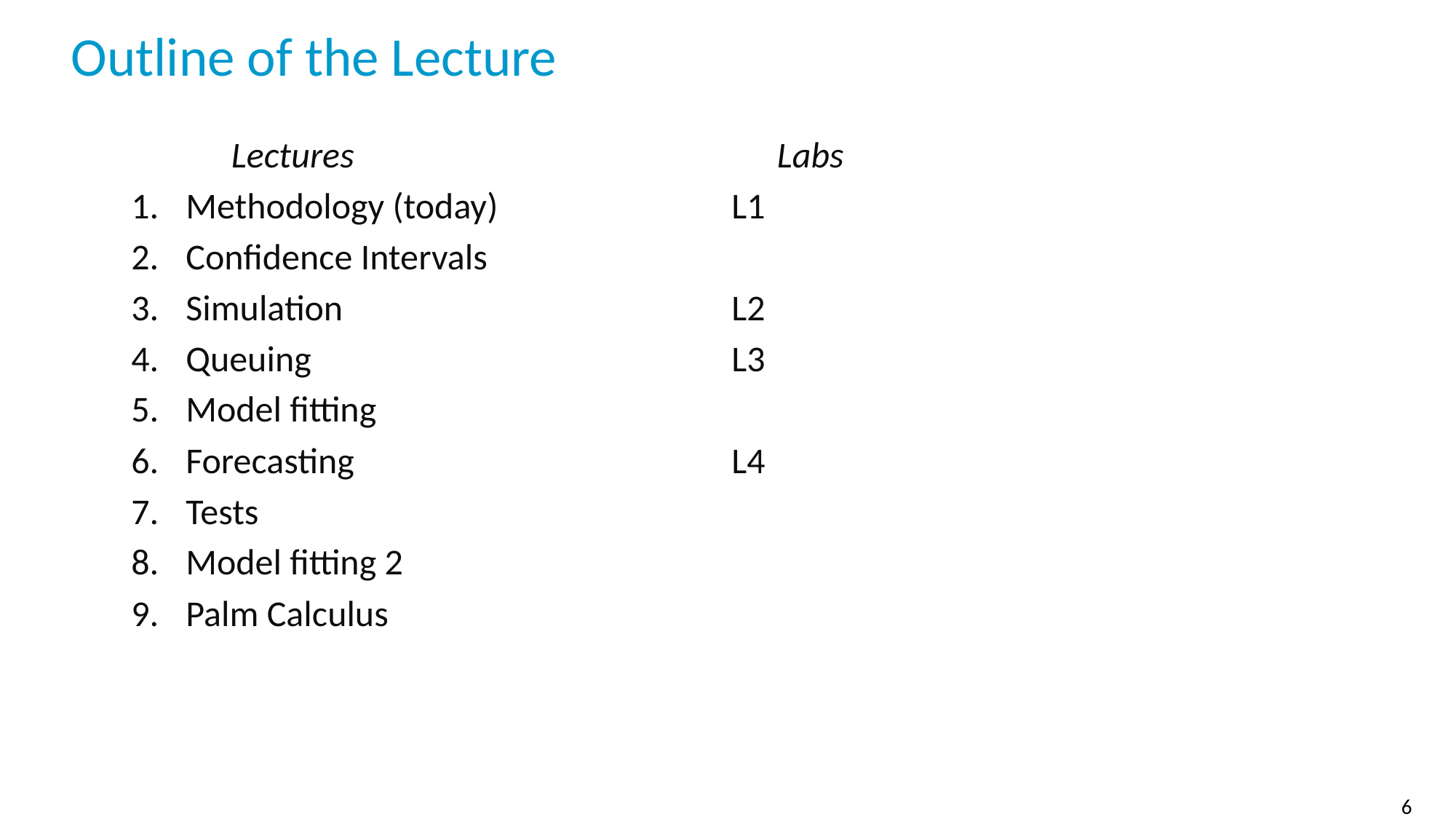

# Outline of the Lecture
 		Lectures				Labs
Methodology (today)   		L1
Confidence Intervals
Simulation  				L2
Queuing 				L3
Model fitting
Forecasting		     	  	L4
Tests
Model fitting 2
Palm Calculus
6